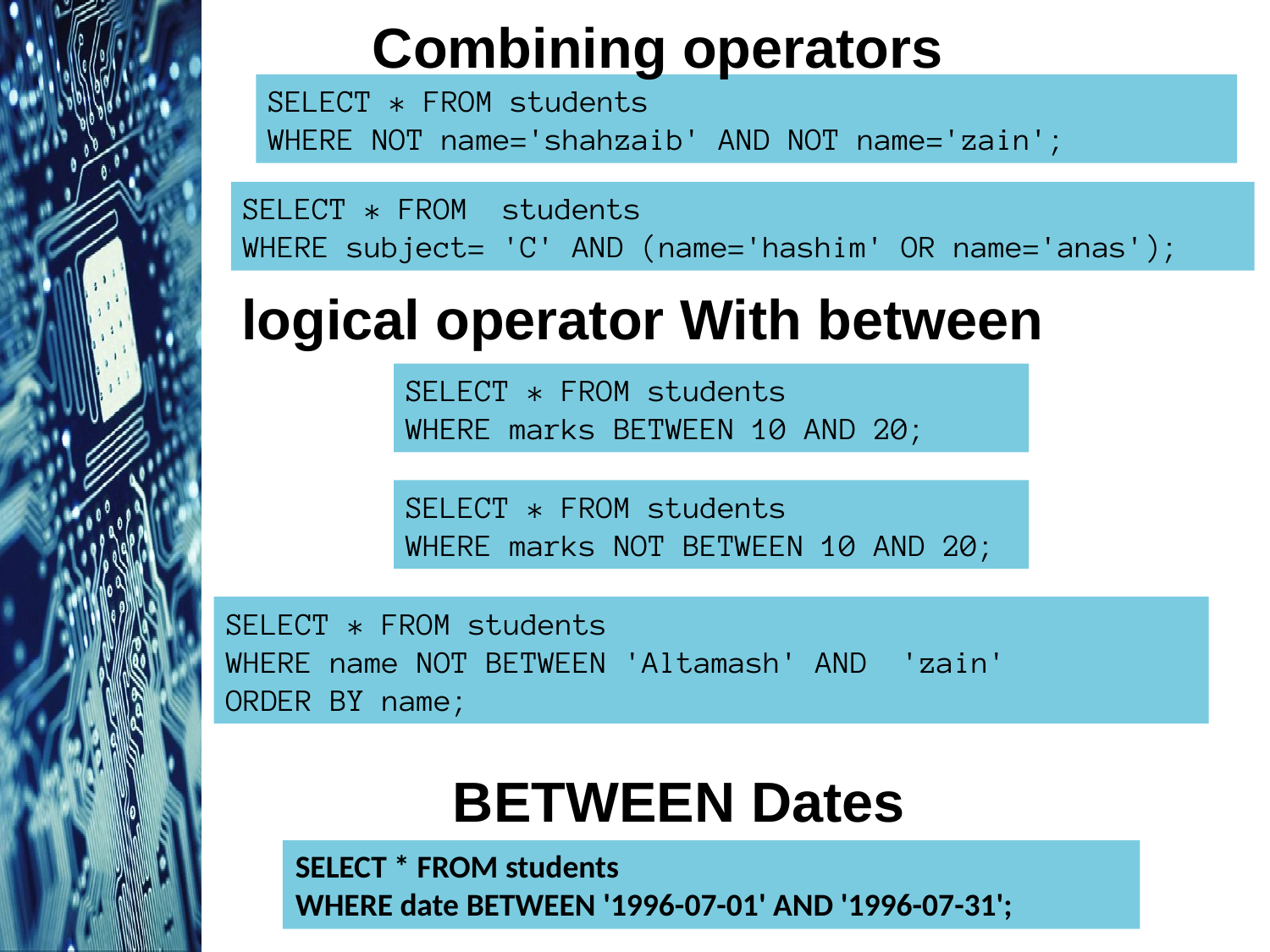

Combining operators
SELECT * FROM students
WHERE NOT name='shahzaib' AND NOT name='zain';
SELECT * FROM  students
WHERE subject= 'C' AND (name='hashim' OR name='anas');
logical operator With between
SELECT * FROM students
WHERE marks BETWEEN 10 AND 20;
SELECT * FROM students
WHERE marks NOT BETWEEN 10 AND 20;
SELECT * FROM students
WHERE name NOT BETWEEN 'Altamash' AND  'zain'
ORDER BY name;
BETWEEN Dates
SELECT * FROM students
WHERE date BETWEEN '1996-07-01' AND '1996-07-31';